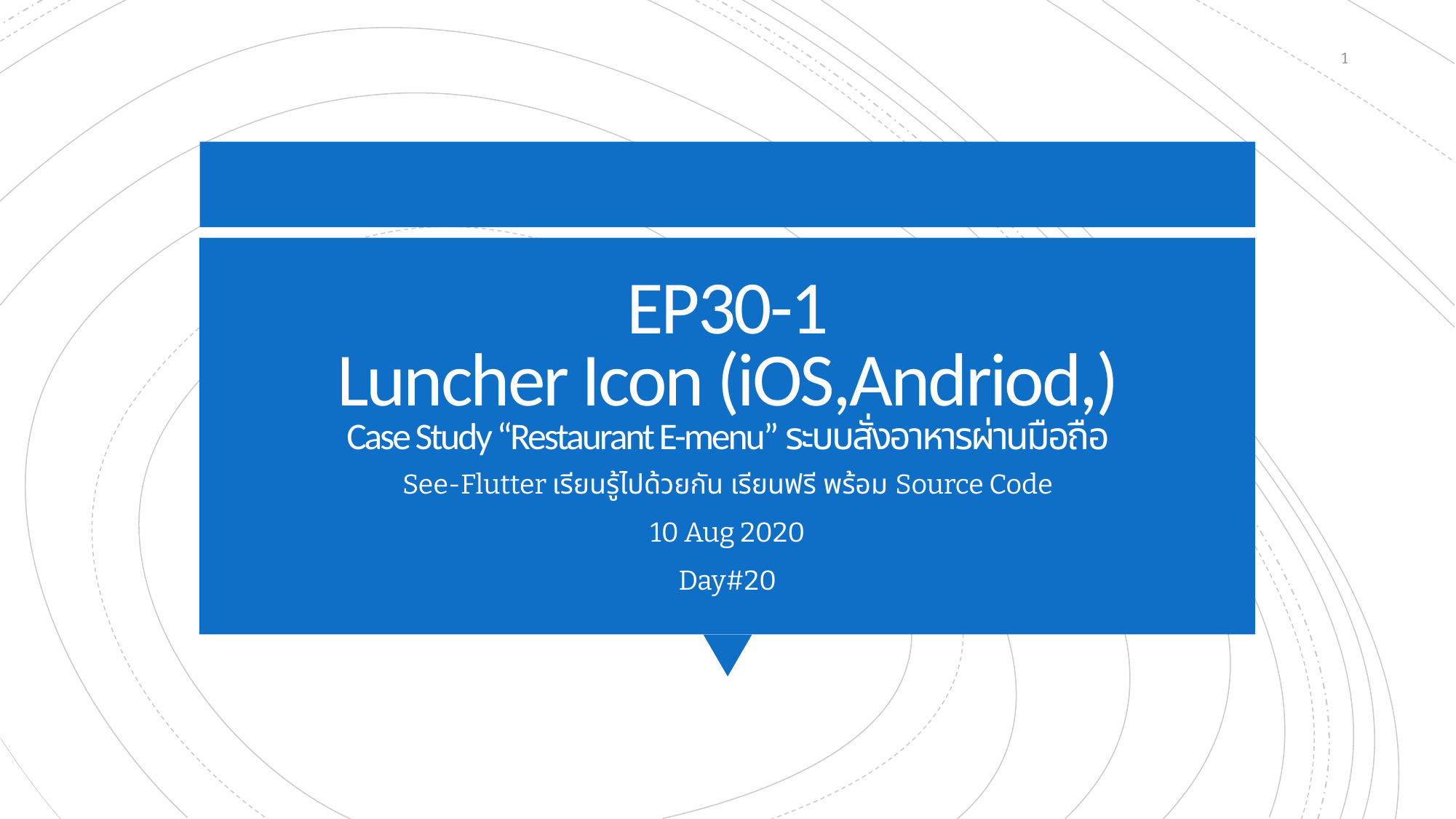

1
# EP30-1 Luncher Icon (iOS,Andriod,) Case Study “Restaurant E-menu” ระบบสั่งอาหารผ่านมือถือ
See-Flutter เรียนรู้ไปด้วยกัน เรียนฟรี พร้อม Source Code
10 Aug 2020
Day#20